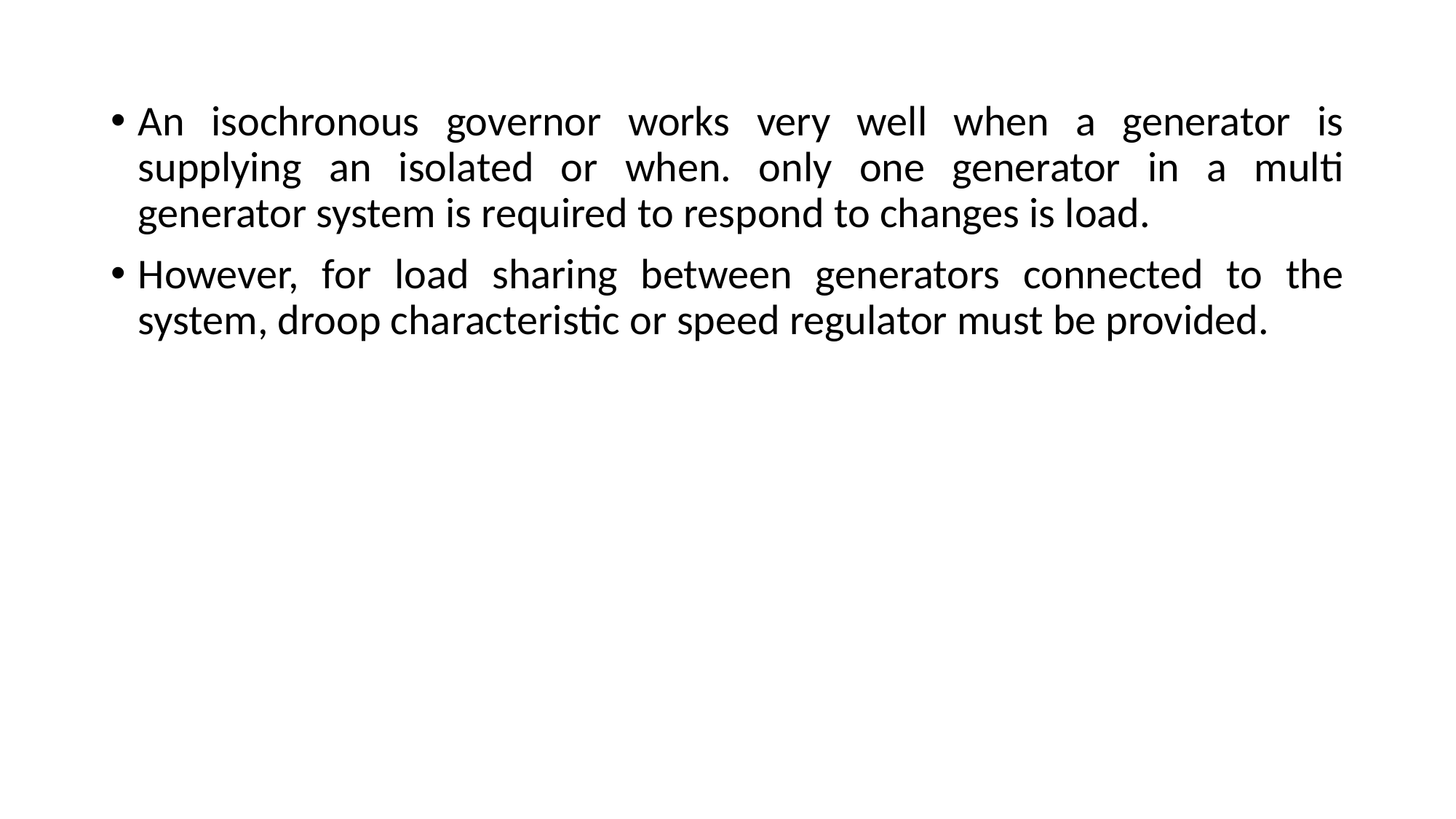

An isochronous governor works very well when a generator is supplying an isolated or when. only one generator in a multi generator system is required to respond to changes is load.
However, for load sharing between generators connected to the system, droop characteristic or speed regulator must be provided.